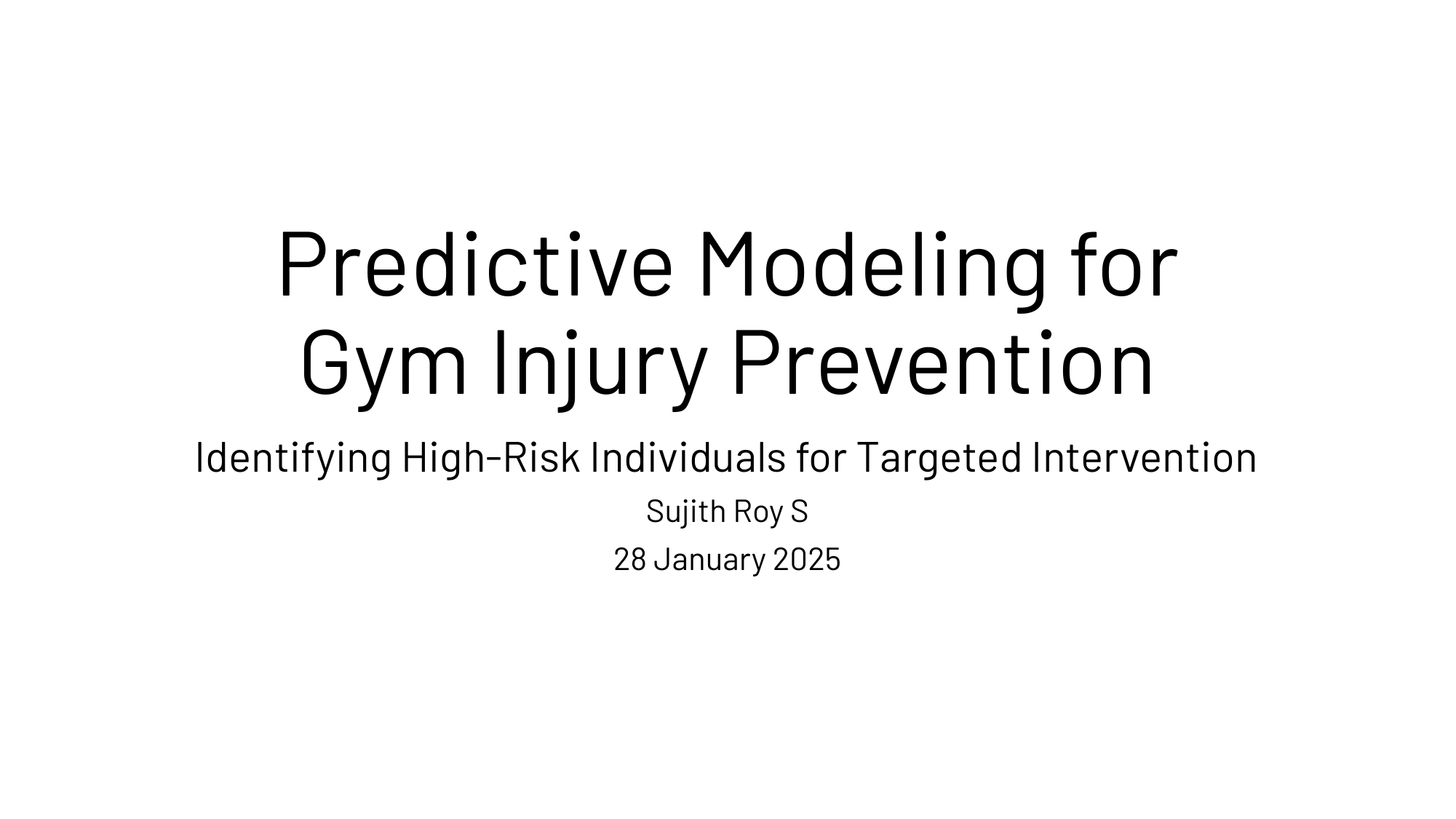

# Predictive Modeling for Gym Injury Prevention
Identifying High-Risk Individuals for Targeted Intervention
Sujith Roy S
28 January 2025